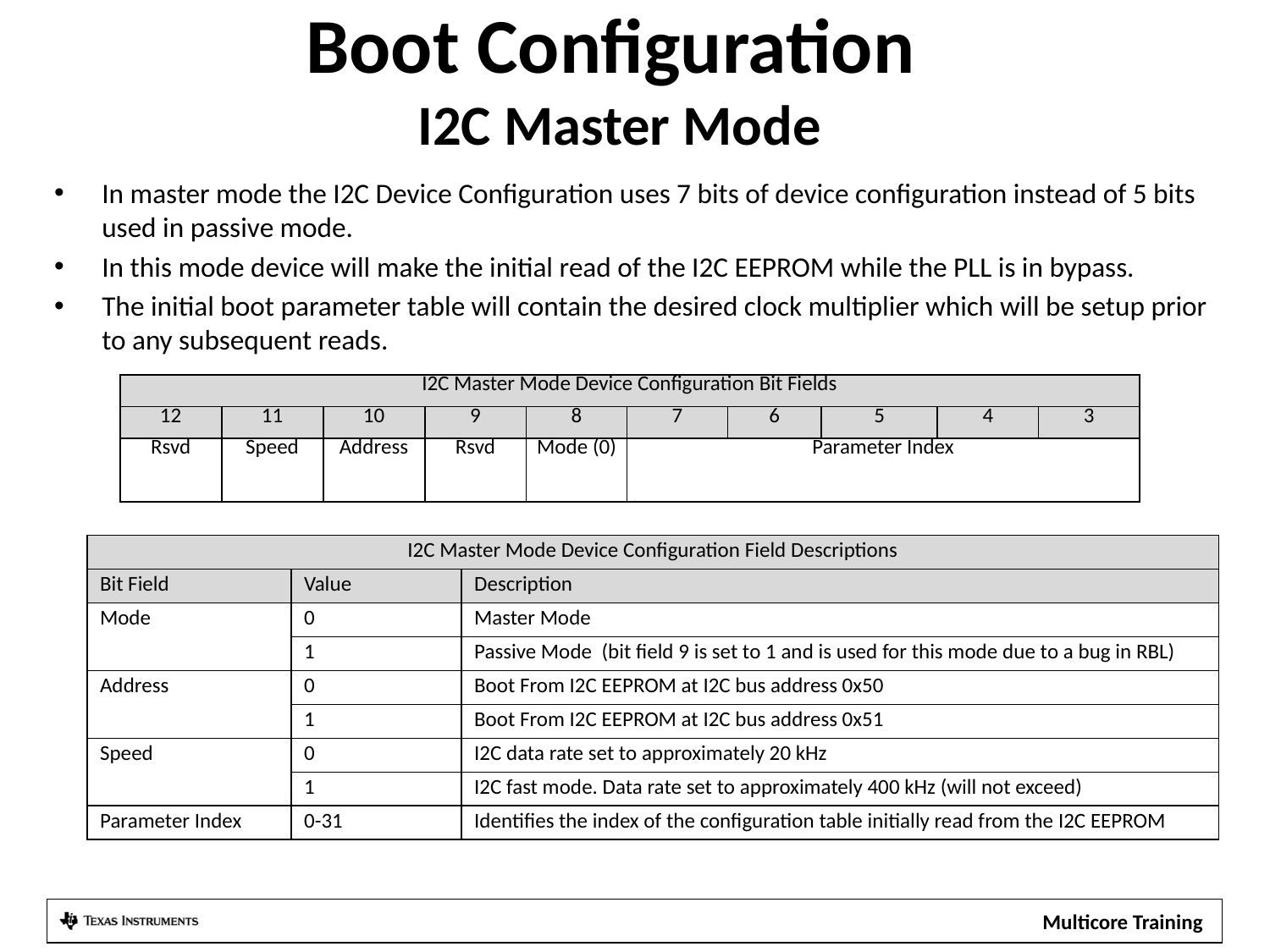

# Boot Configuration I2C Master Mode
In master mode the I2C Device Configuration uses 7 bits of device configuration instead of 5 bits used in passive mode.
In this mode device will make the initial read of the I2C EEPROM while the PLL is in bypass.
The initial boot parameter table will contain the desired clock multiplier which will be setup prior to any subsequent reads.

| I2C Master Mode Device Configuration Bit Fields |  |  |  |  |  |  |  |  |  |
| --- | --- | --- | --- | --- | --- | --- | --- | --- | --- |
| 12 | 11 | 10 | 9 | 8 | 7 | 6 | 5 | 4 | 3 |
| Rsvd | Speed | Address | Rsvd | Mode (0) | Parameter Index |  |  |  |  |

| I2C Master Mode Device Configuration Field Descriptions |  |  |
| --- | --- | --- |
| Bit Field | Value | Description |
| Mode | 0 | Master Mode |
|  | 1 | Passive Mode (bit field 9 is set to 1 and is used for this mode due to a bug in RBL) |
| Address | 0 | Boot From I2C EEPROM at I2C bus address 0x50 |
|  | 1 | Boot From I2C EEPROM at I2C bus address 0x51 |
| Speed | 0 | I2C data rate set to approximately 20 kHz |
|  | 1 | I2C fast mode. Data rate set to approximately 400 kHz (will not exceed) |
| Parameter Index | 0-31 | Identifies the index of the configuration table initially read from the I2C EEPROM |